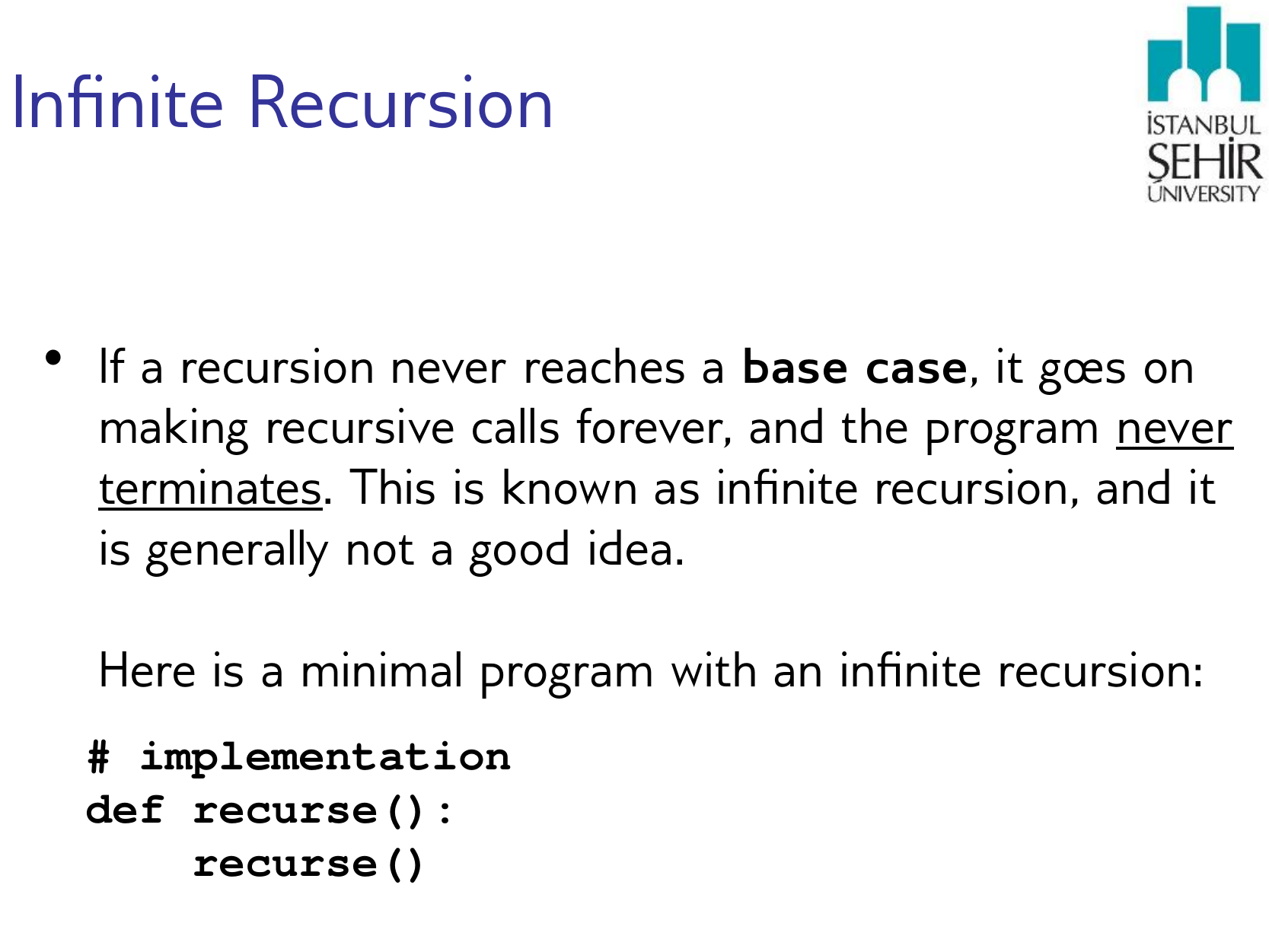

# Infinite Recursion
If a recursion never reaches a base case, it goes on making recursive calls forever, and the program never terminates. This is known as infinite recursion, and it is generally not a good idea.
Here is a minimal program with an infinite recursion:
# implementation
def recurse():
    recurse()